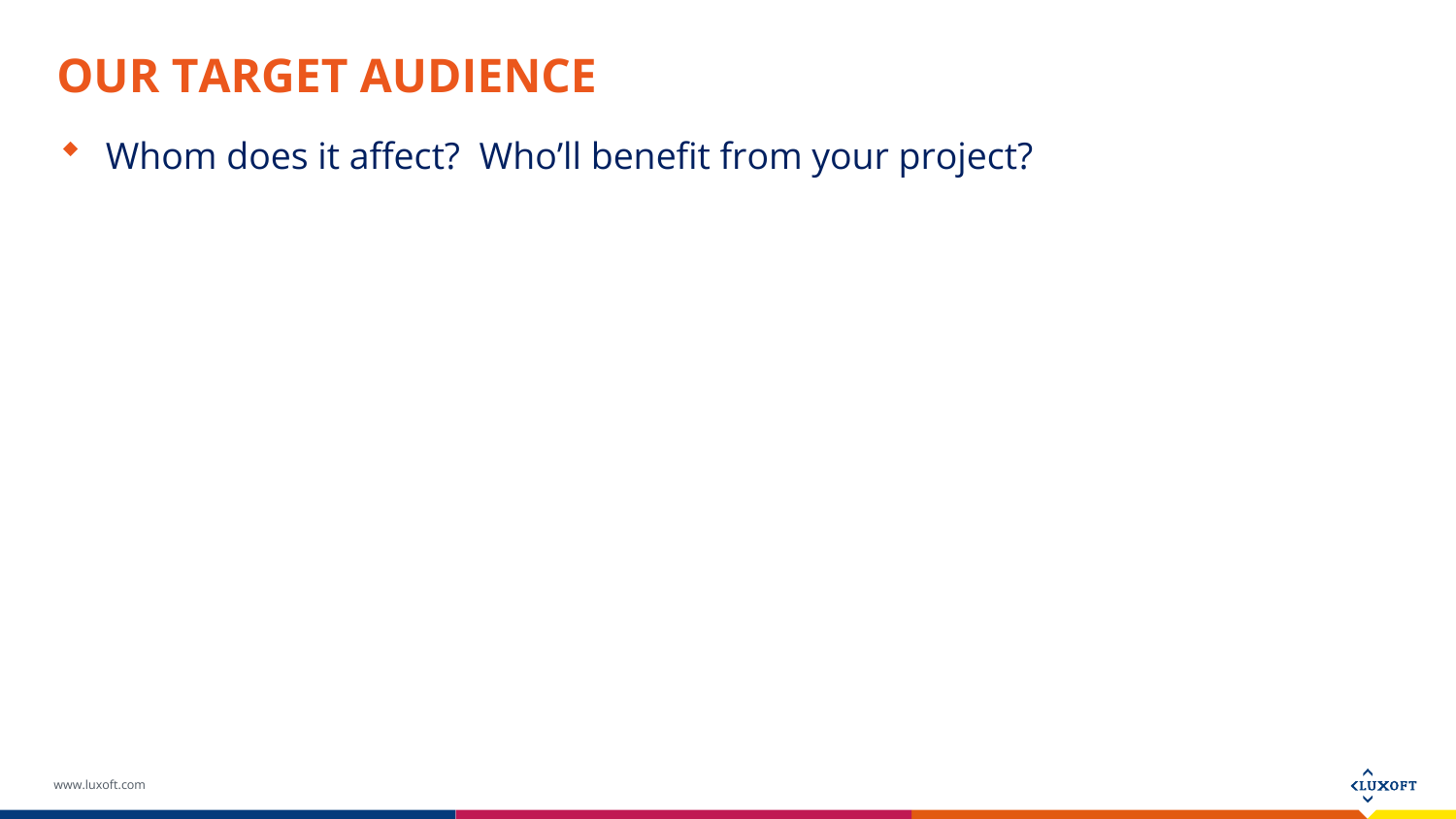

# OUR TARGET AUDIENCE
Whom does it affect?  Who’ll benefit from your project?